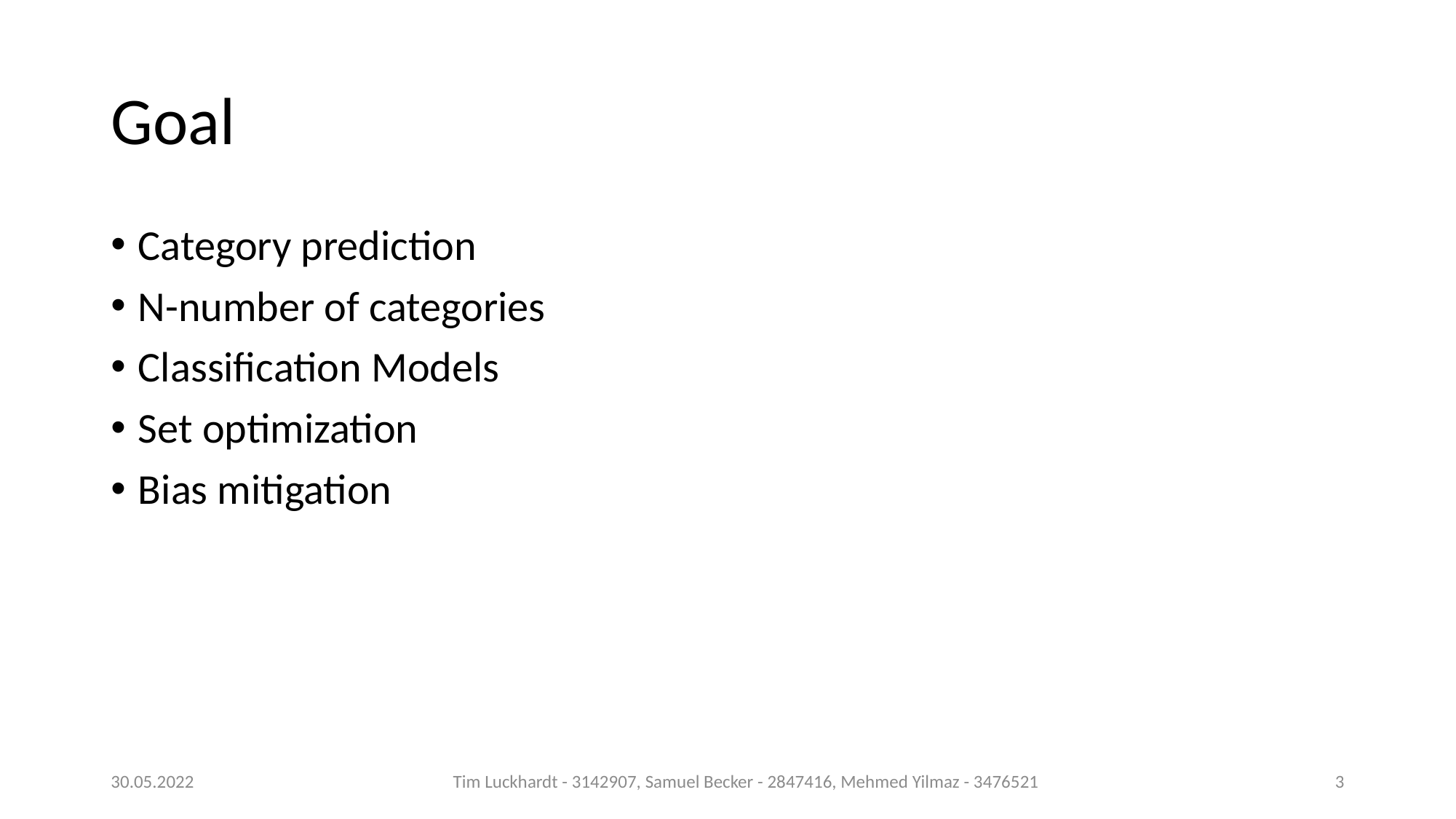

# Goal
Category prediction
N-number of categories
Classification Models
Set optimization
Bias mitigation

30.05.2022
Tim Luckhardt - 3142907, Samuel Becker - 2847416, Mehmed Yilmaz - 3476521
3